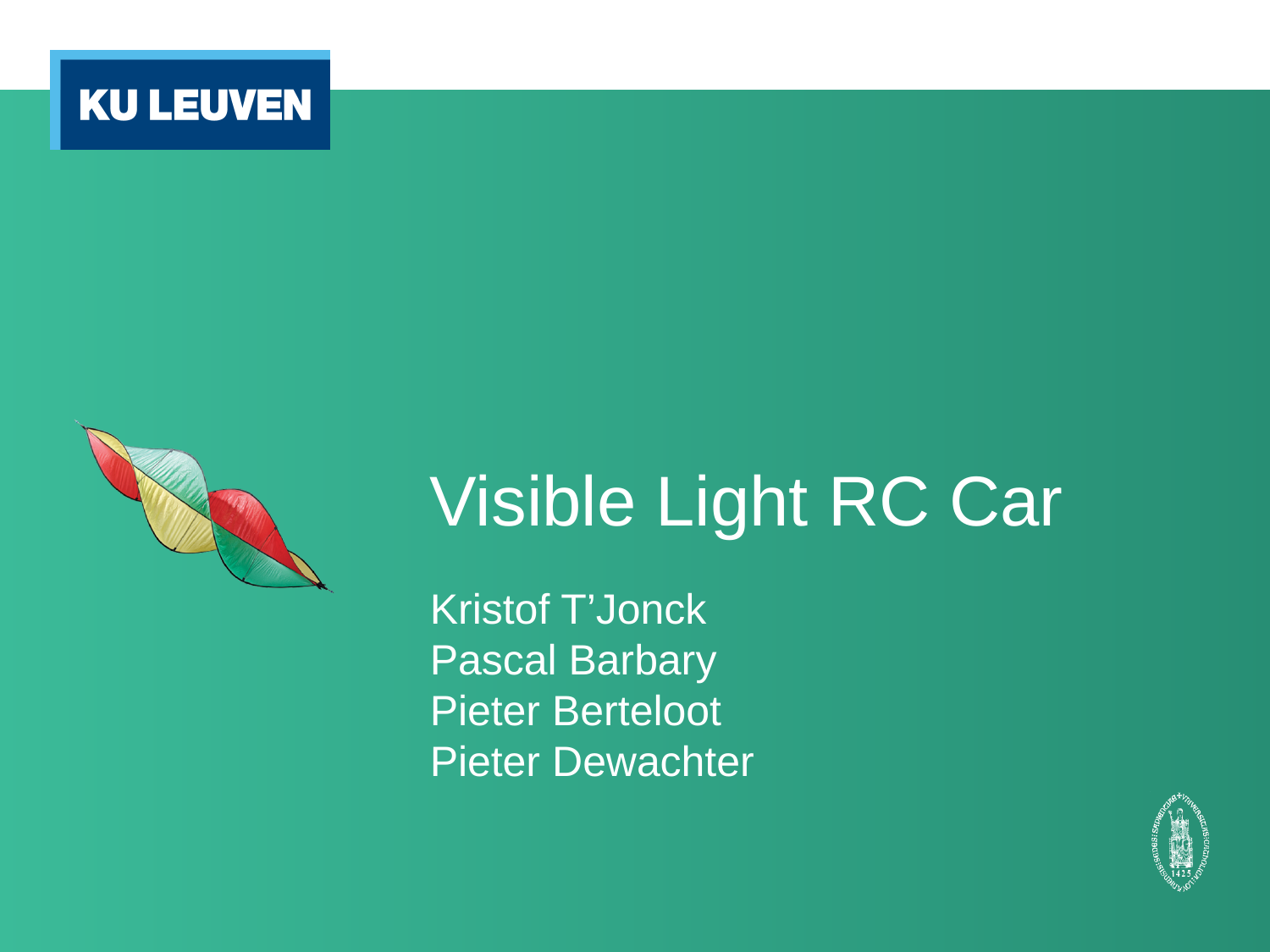

# Visible Light RC Car
Kristof T’Jonck
Pascal Barbary
Pieter Berteloot
Pieter Dewachter